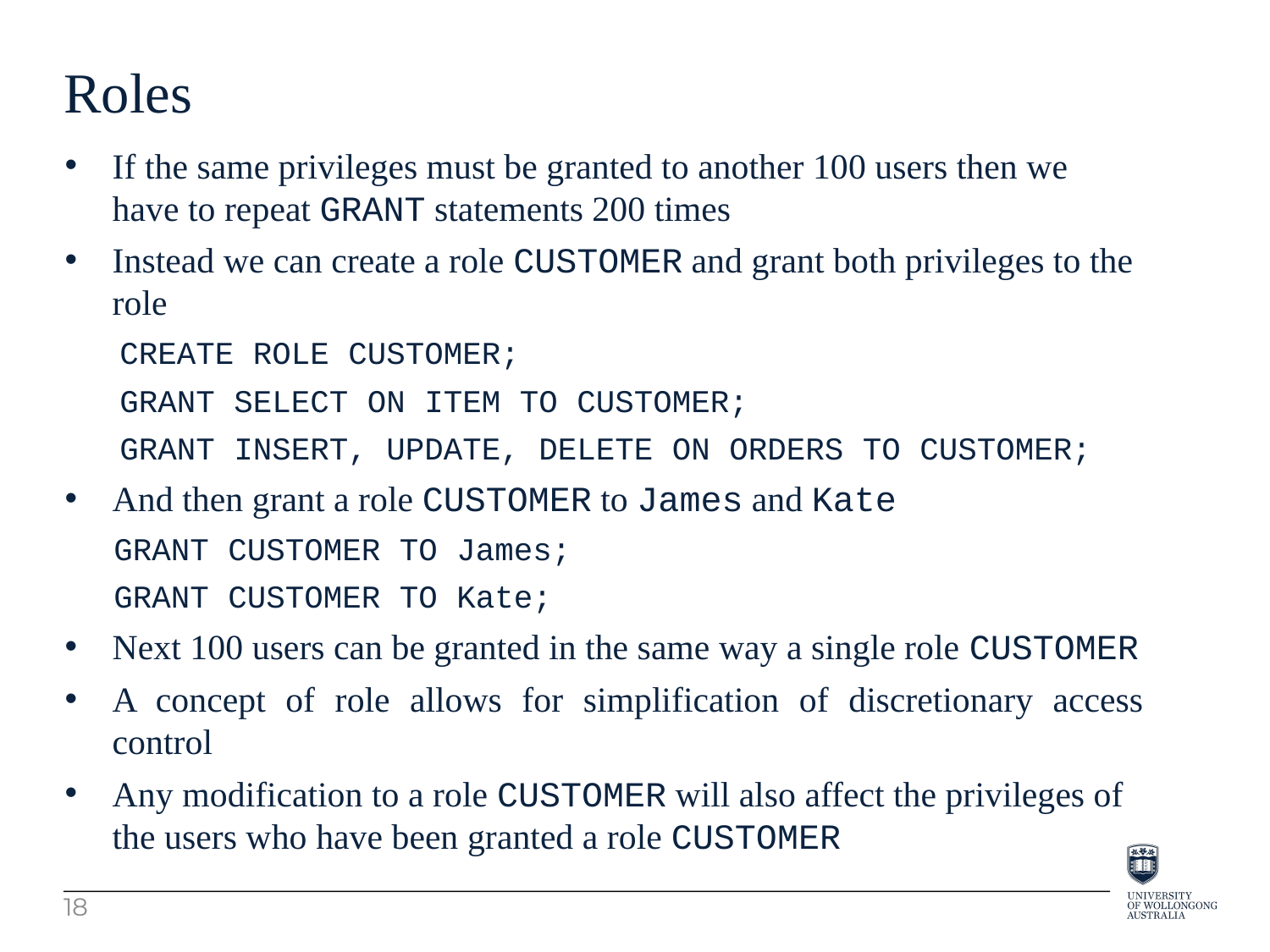

Roles
If the same privileges must be granted to another 100 users then we have to repeat GRANT statements 200 times
Instead we can create a role CUSTOMER and grant both privileges to the role
CREATE ROLE CUSTOMER;
GRANT SELECT ON ITEM TO CUSTOMER;
GRANT INSERT, UPDATE, DELETE ON ORDERS TO CUSTOMER;
And then grant a role CUSTOMER to James and Kate
GRANT CUSTOMER TO James;
GRANT CUSTOMER TO Kate;
Next 100 users can be granted in the same way a single role CUSTOMER
A concept of role allows for simplification of discretionary access control
Any modification to a role CUSTOMER will also affect the privileges of the users who have been granted a role CUSTOMER
18